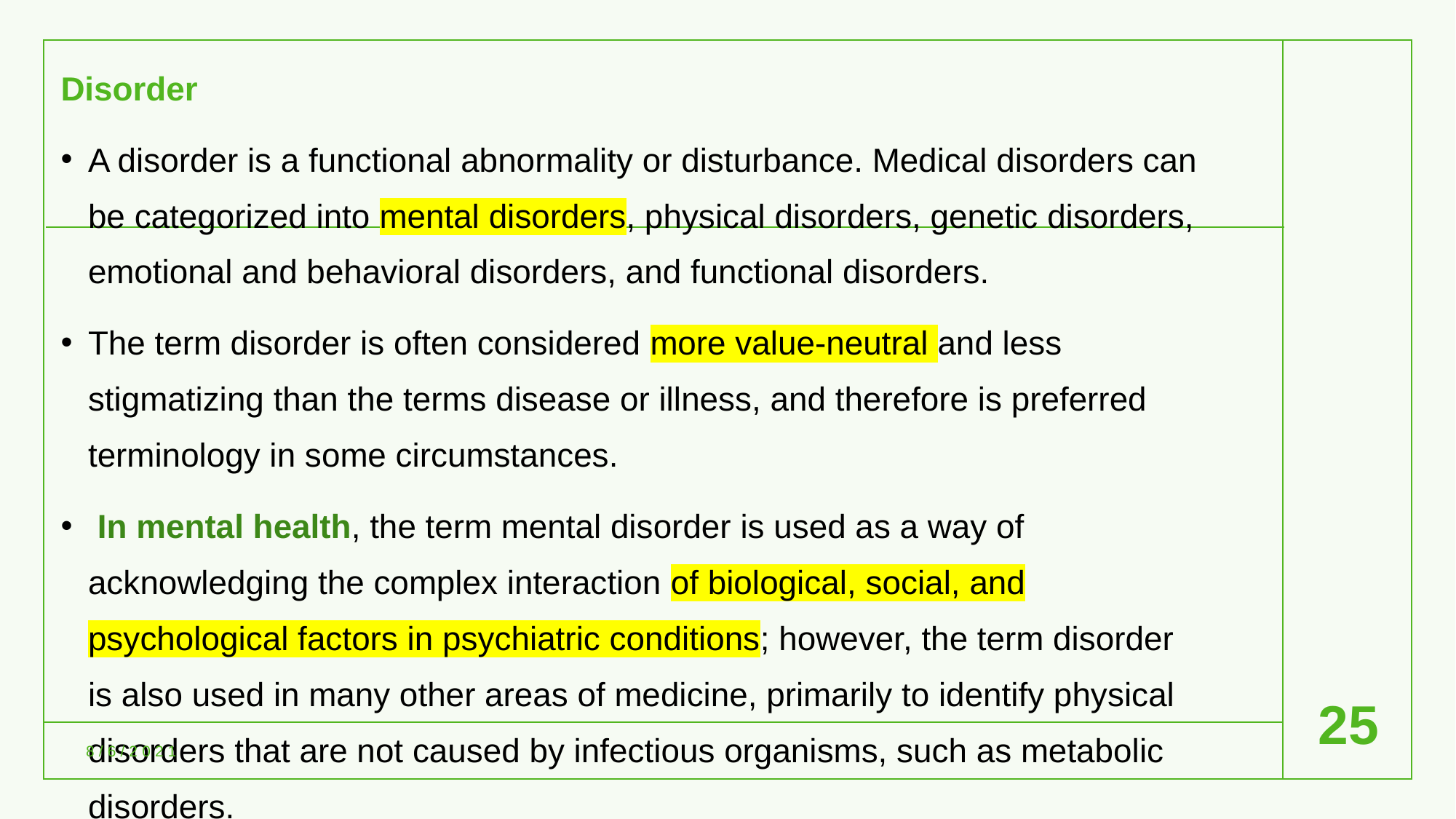

Disorder
A disorder is a functional abnormality or disturbance. Medical disorders can be categorized into mental disorders, physical disorders, genetic disorders, emotional and behavioral disorders, and functional disorders.
The term disorder is often considered more value-neutral and less stigmatizing than the terms disease or illness, and therefore is preferred terminology in some circumstances.
 In mental health, the term mental disorder is used as a way of acknowledging the complex interaction of biological, social, and psychological factors in psychiatric conditions; however, the term disorder is also used in many other areas of medicine, primarily to identify physical disorders that are not caused by infectious organisms, such as metabolic disorders.

25
8/6/2021